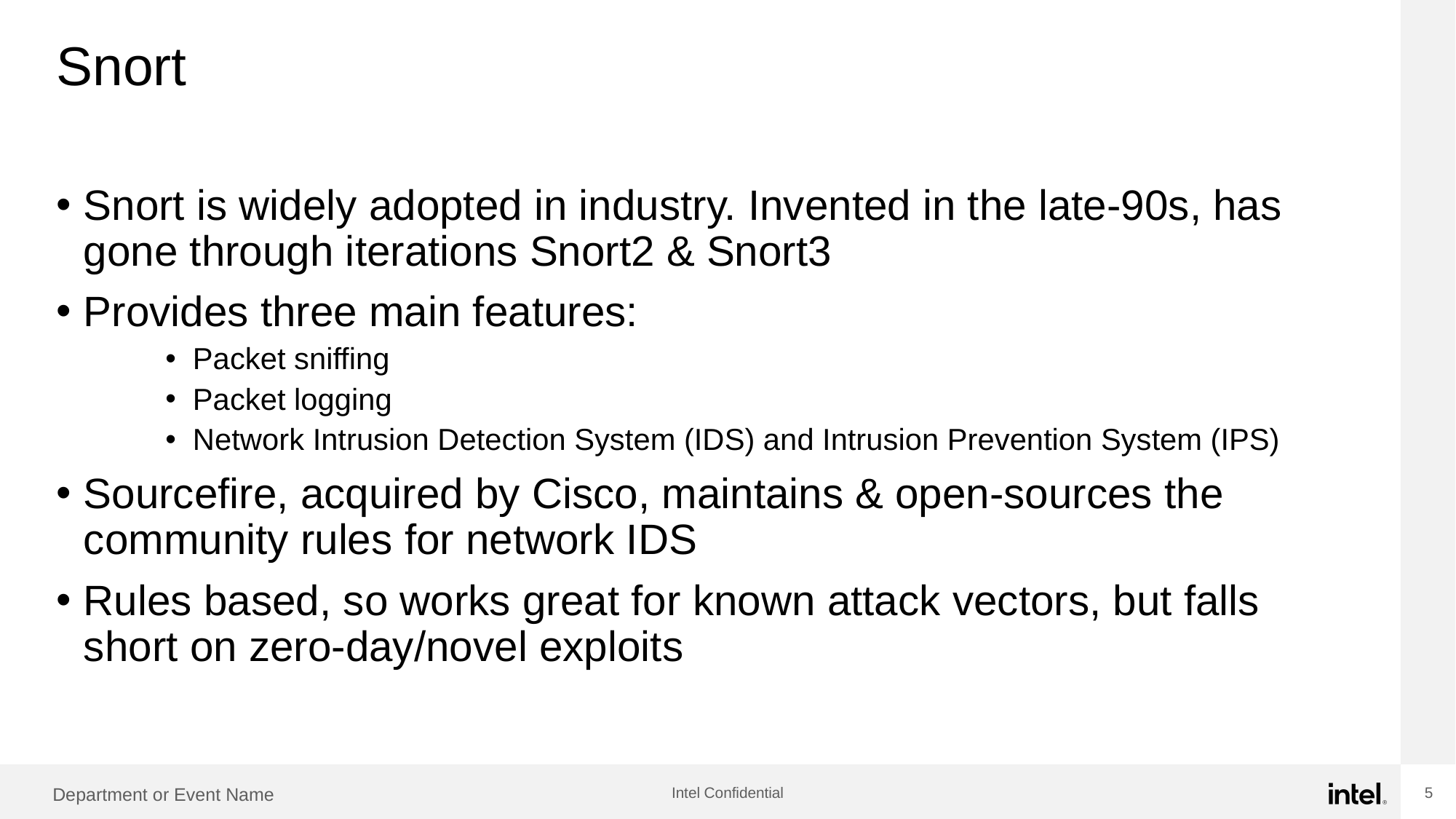

# Snort
Snort is widely adopted in industry. Invented in the late-90s, has gone through iterations Snort2 & Snort3
Provides three main features:
Packet sniffing
Packet logging
Network Intrusion Detection System (IDS) and Intrusion Prevention System (IPS)
Sourcefire, acquired by Cisco, maintains & open-sources the community rules for network IDS
Rules based, so works great for known attack vectors, but falls short on zero-day/novel exploits